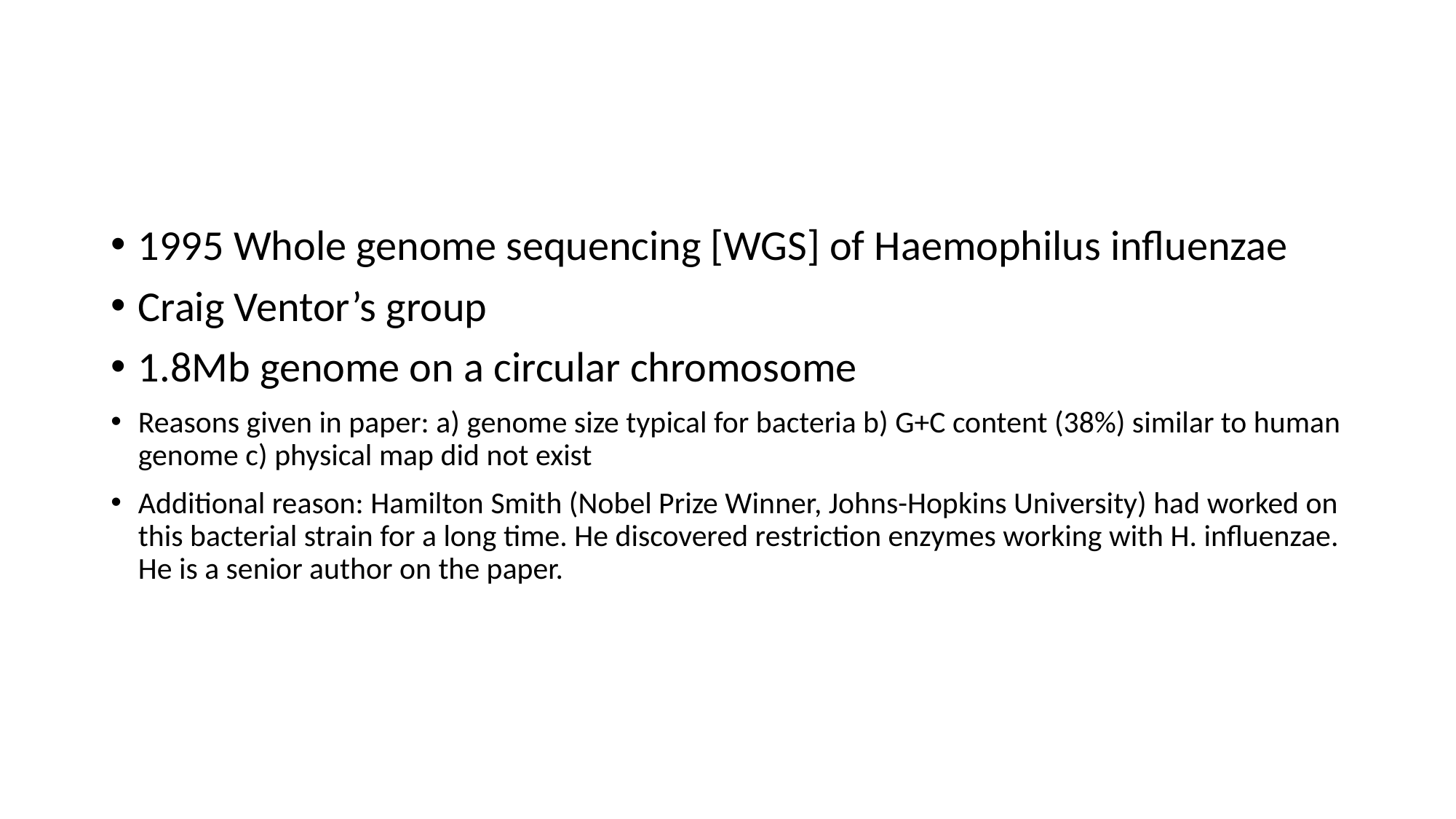

#
1995 Whole genome sequencing [WGS] of Haemophilus influenzae
Craig Ventor’s group
1.8Mb genome on a circular chromosome
Reasons given in paper: a) genome size typical for bacteria b) G+C content (38%) similar to human genome c) physical map did not exist
Additional reason: Hamilton Smith (Nobel Prize Winner, Johns-Hopkins University) had worked on this bacterial strain for a long time. He discovered restriction enzymes working with H. influenzae. He is a senior author on the paper.